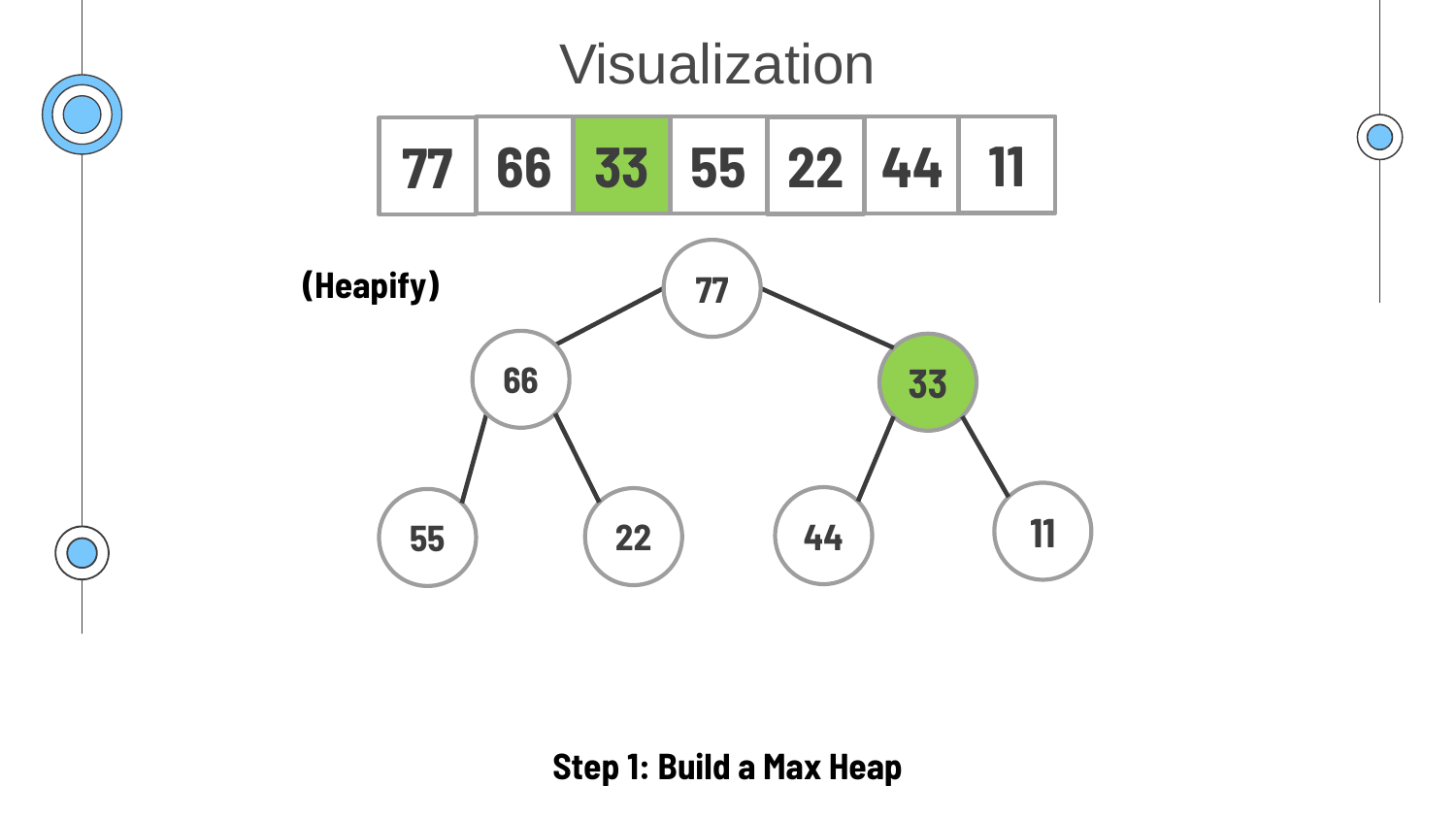

# Visualization
11
66
33
55
44
22
77
77
(Heapify)
66
33
11
44
22
55
Step 1: Build a Max Heap